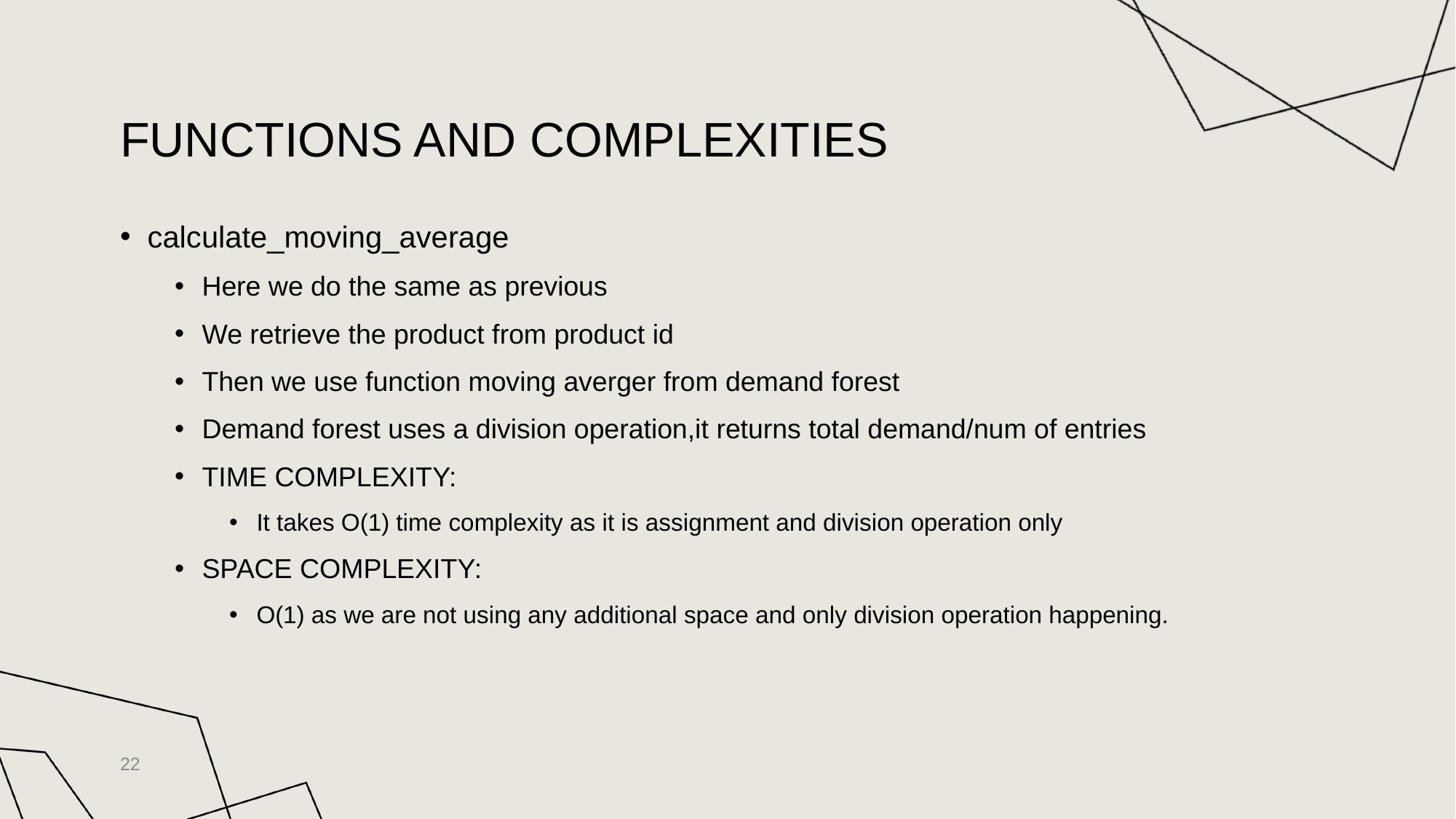

# Functions and complexities
calculate_moving_average
Here we do the same as previous
We retrieve the product from product id
Then we use function moving averger from demand forest
Demand forest uses a division operation,it returns total demand/num of entries
TIME COMPLEXITY:
It takes O(1) time complexity as it is assignment and division operation only
SPACE COMPLEXITY:
O(1) as we are not using any additional space and only division operation happening.

22